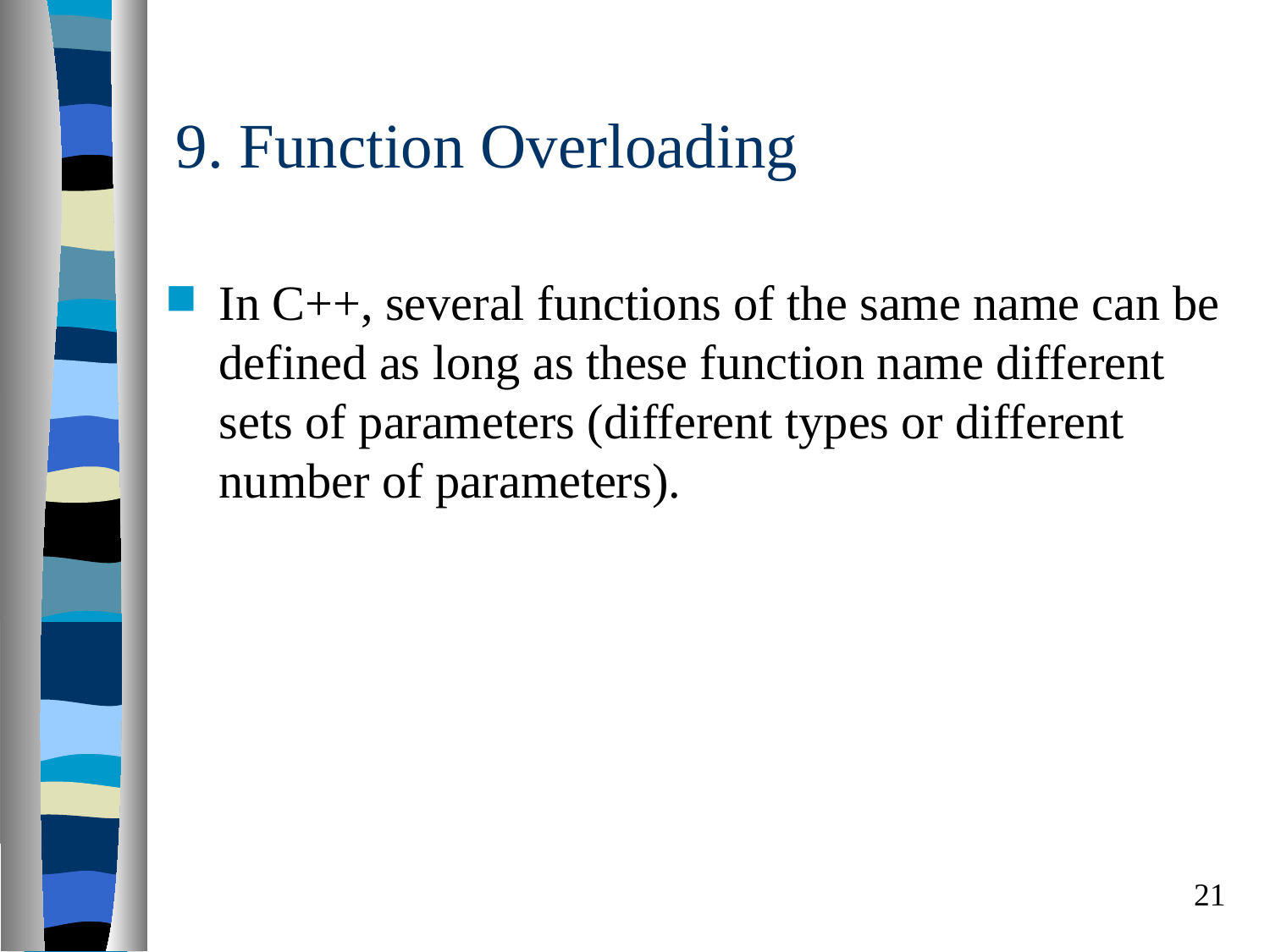

# 9. Function Overloading
In C++, several functions of the same name can be defined as long as these function name different sets of parameters (different types or different number of parameters).
21